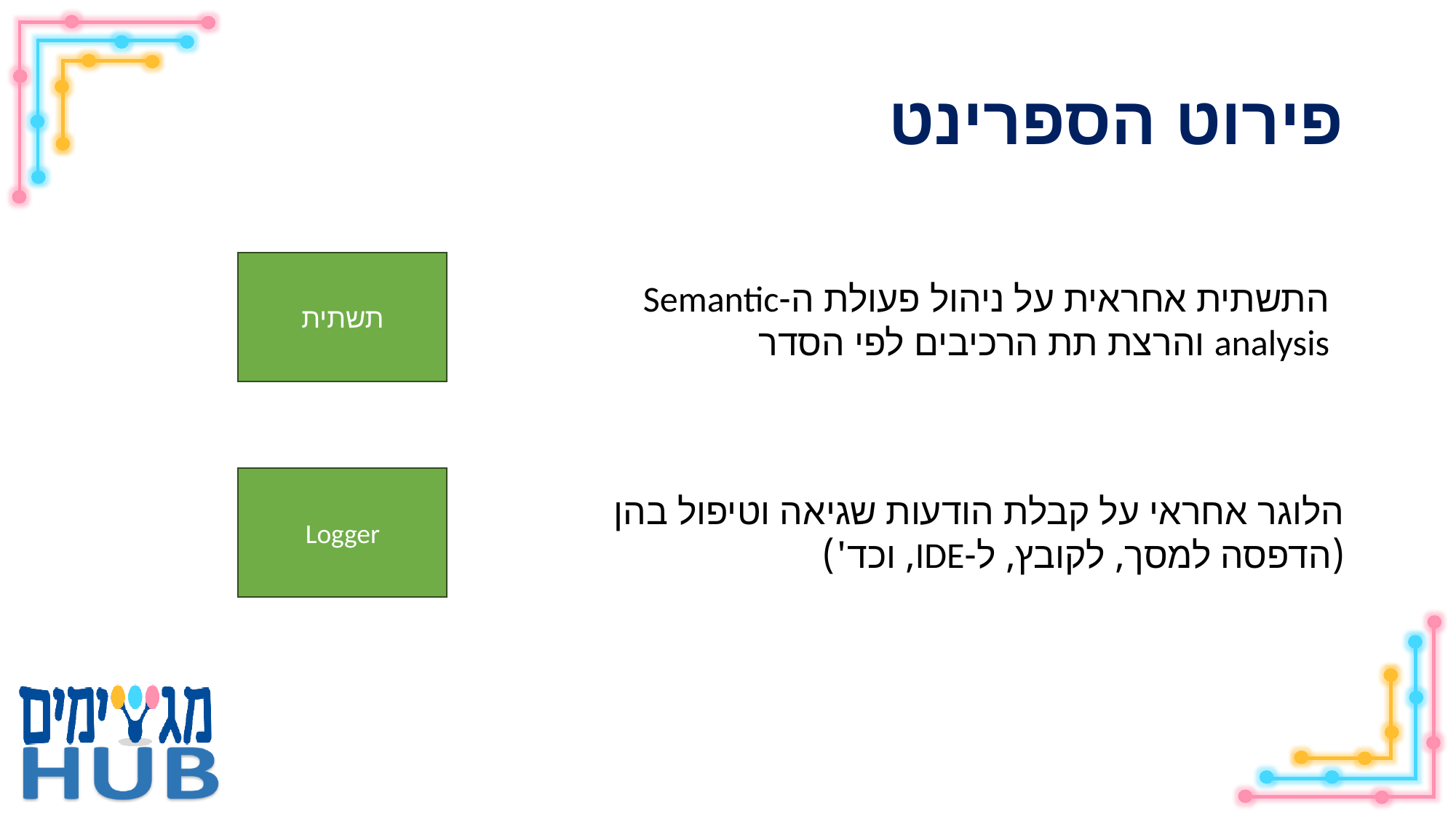

# פירוט הספרינט
תשתית
התשתית אחראית על ניהול פעולת ה-Semantic analysis והרצת תת הרכיבים לפי הסדר
Logger
הלוגר אחראי על קבלת הודעות שגיאה וטיפול בהן (הדפסה למסך, לקובץ, ל-IDE, וכד')